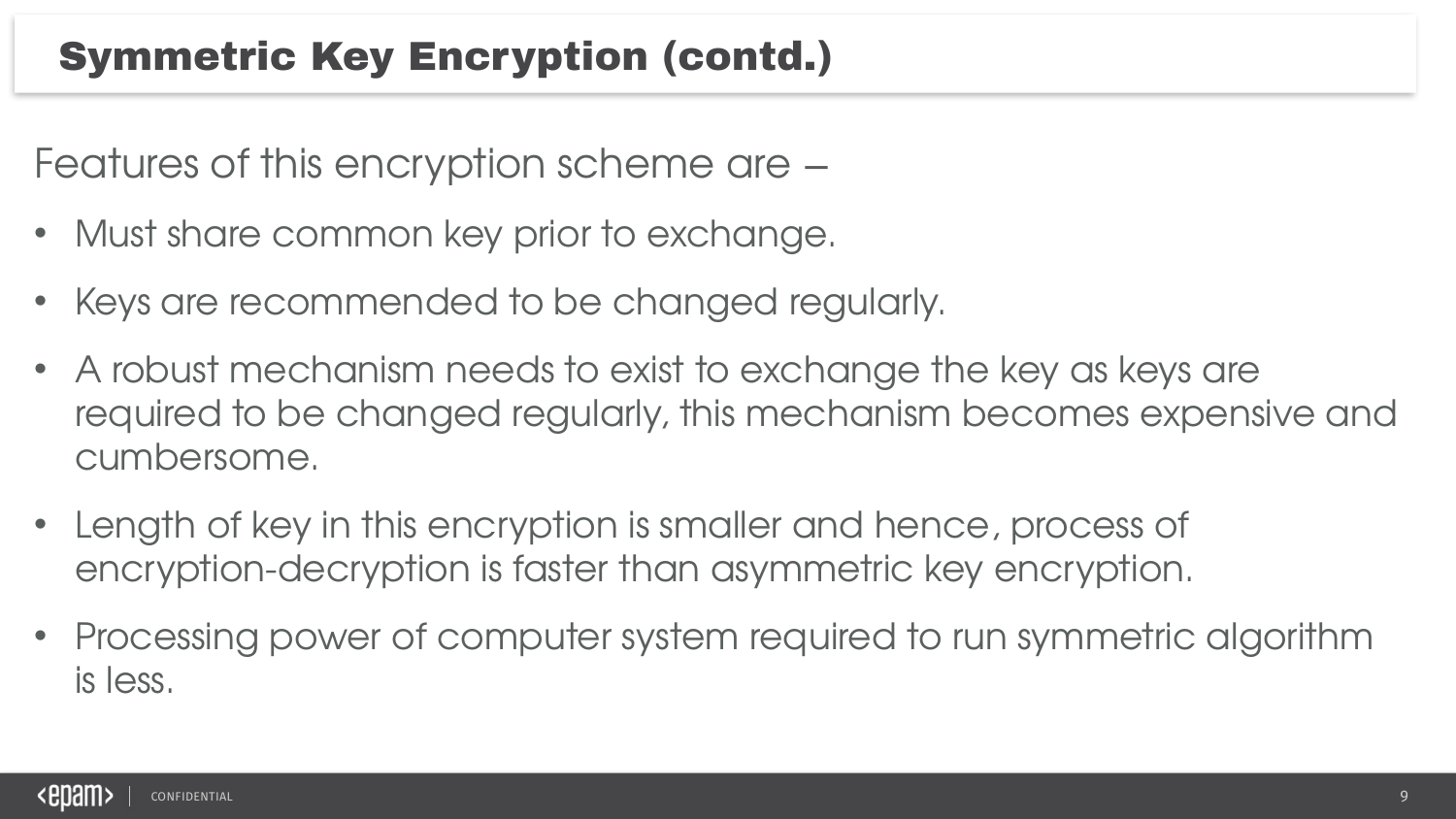

# Symmetric Key Encryption (contd.)
Features of this encryption scheme are −
Must share common key prior to exchange.
Keys are recommended to be changed regularly.
A robust mechanism needs to exist to exchange the key as keys are required to be changed regularly, this mechanism becomes expensive and cumbersome.
Length of key in this encryption is smaller and hence, process of encryption-decryption is faster than asymmetric key encryption.
Processing power of computer system required to run symmetric algorithm is less.